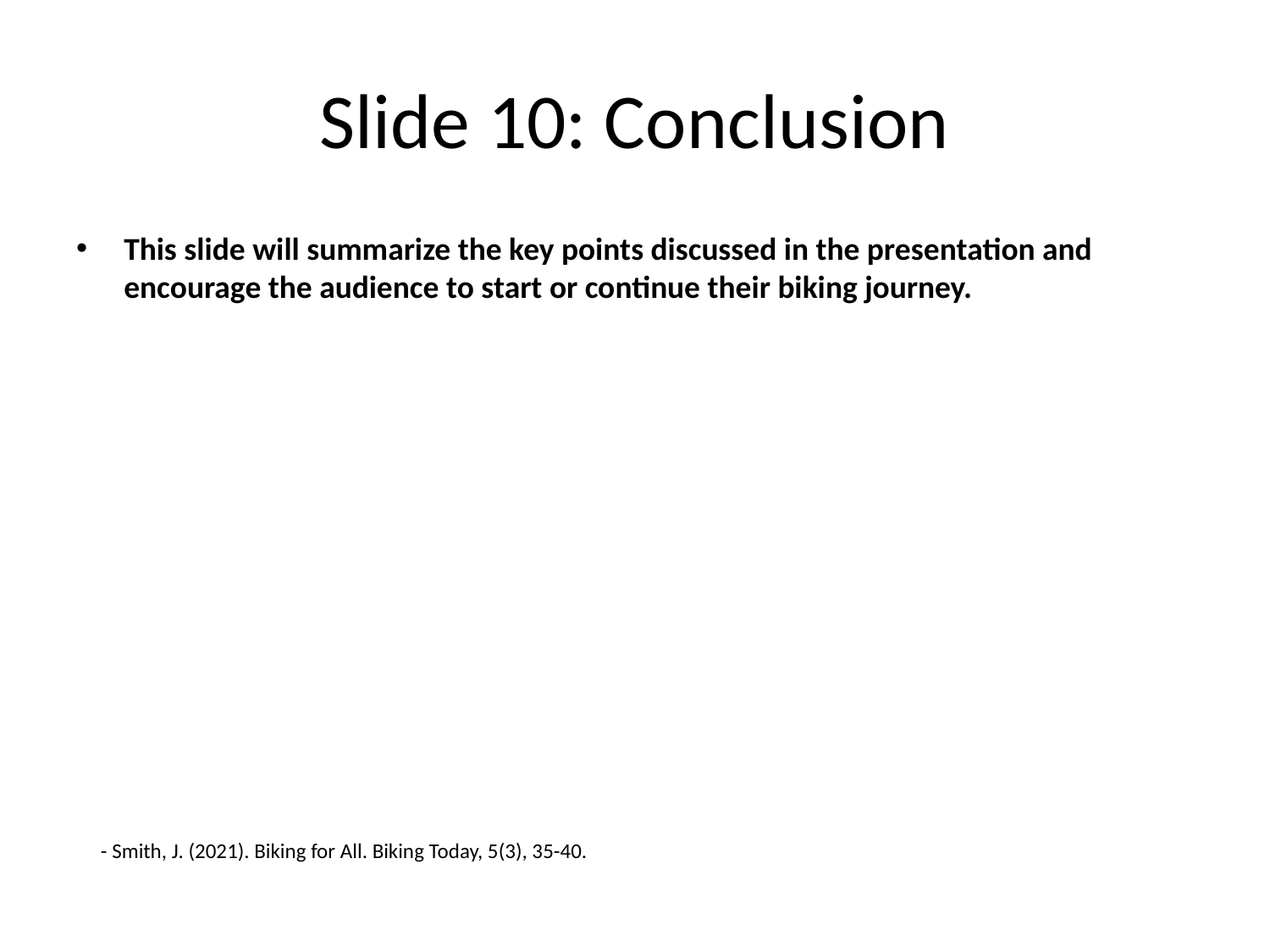

# Slide 10: Conclusion
This slide will summarize the key points discussed in the presentation and encourage the audience to start or continue their biking journey.

- Smith, J. (2021). Biking for All. Biking Today, 5(3), 35-40.